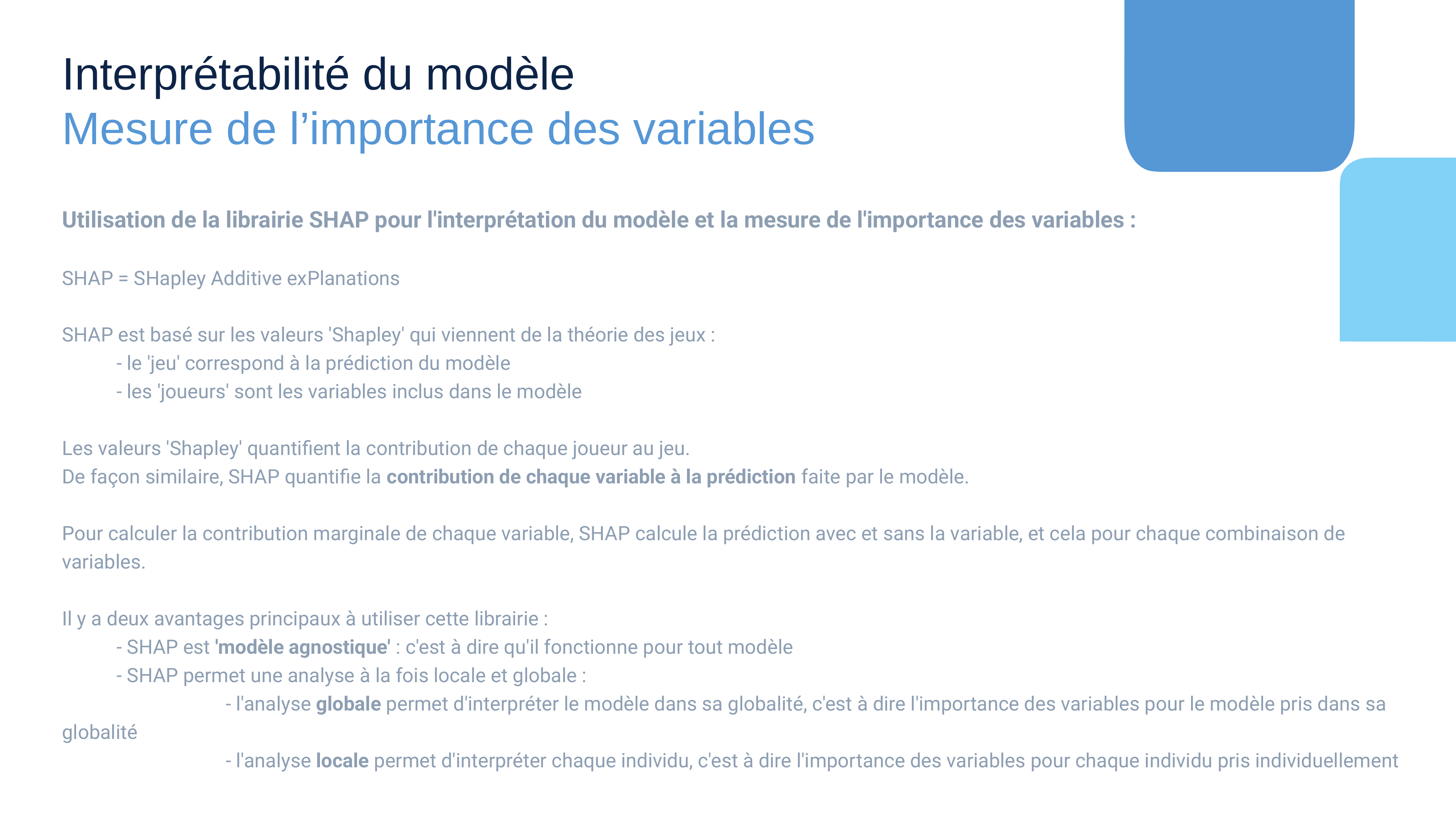

Interprétabilité du modèle
Mesure de l’importance des variables

Utilisation de la librairie SHAP pour l'interprétation du modèle et la mesure de l'importance des variables :

SHAP = SHapley Additive exPlanations

SHAP est basé sur les valeurs 'Shapley' qui viennent de la théorie des jeux :
	- le 'jeu' correspond à la prédiction du modèle
	- les 'joueurs' sont les variables inclus dans le modèle

Les valeurs 'Shapley' quantifient la contribution de chaque joueur au jeu.
De façon similaire, SHAP quantifie la contribution de chaque variable à la prédiction faite par le modèle.

Pour calculer la contribution marginale de chaque variable, SHAP calcule la prédiction avec et sans la variable, et cela pour chaque combinaison de variables.

Il y a deux avantages principaux à utiliser cette librairie :
	- SHAP est 'modèle agnostique' : c'est à dire qu'il fonctionne pour tout modèle
	- SHAP permet une analyse à la fois locale et globale :
    			- l'analyse globale permet d'interpréter le modèle dans sa globalité, c'est à dire l'importance des variables pour le modèle pris dans sa globalité
    			- l'analyse locale permet d'interpréter chaque individu, c'est à dire l'importance des variables pour chaque individu pris individuellement